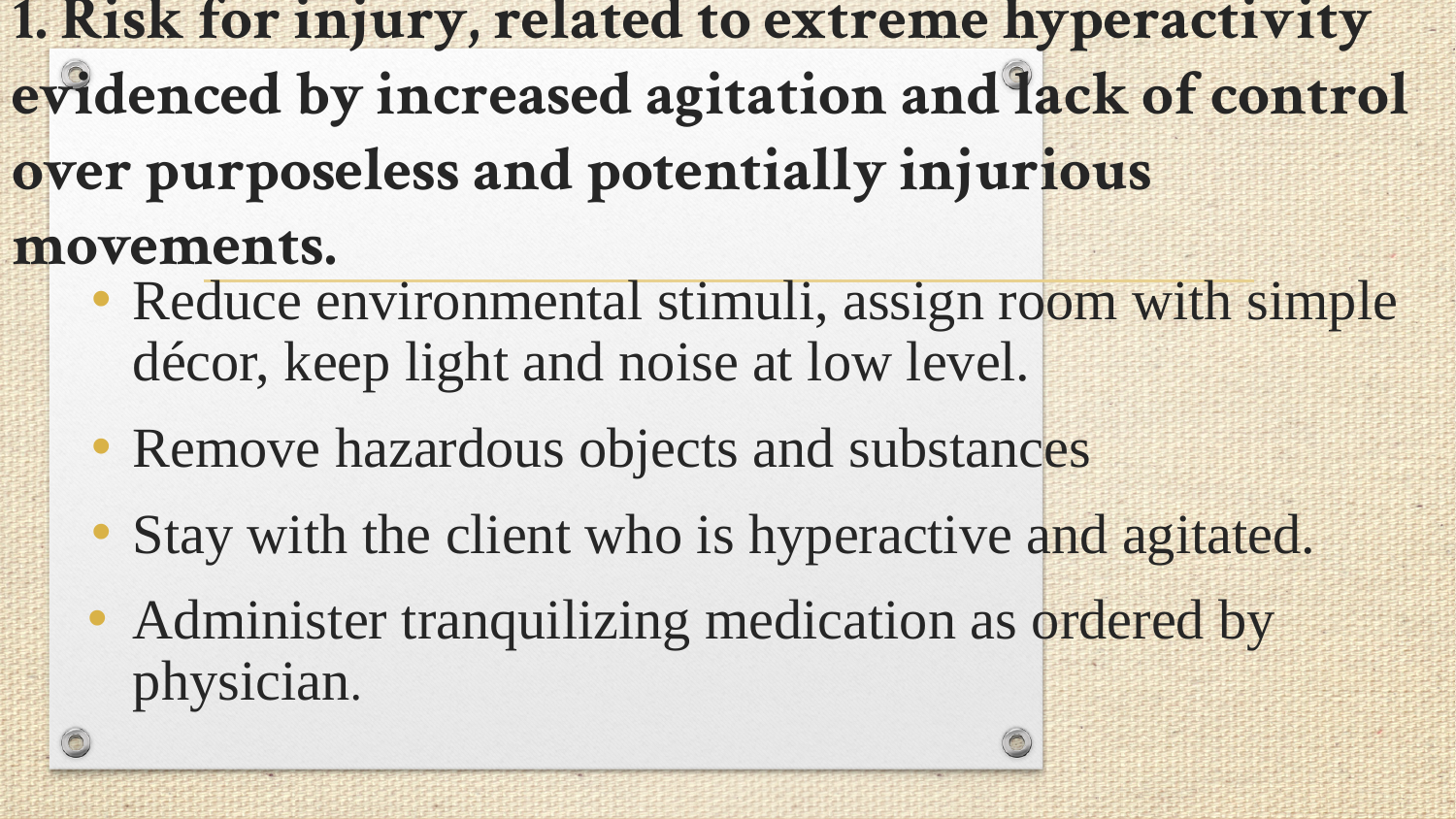

# 1. Risk for injury, related to extreme hyperactivity evidenced by increased agitation and lack of control over purposeless and potentially injurious movements.
Reduce environmental stimuli, assign room with simple décor, keep light and noise at low level.
Remove hazardous objects and substances
Stay with the client who is hyperactive and agitated.
Administer tranquilizing medication as ordered by physician.